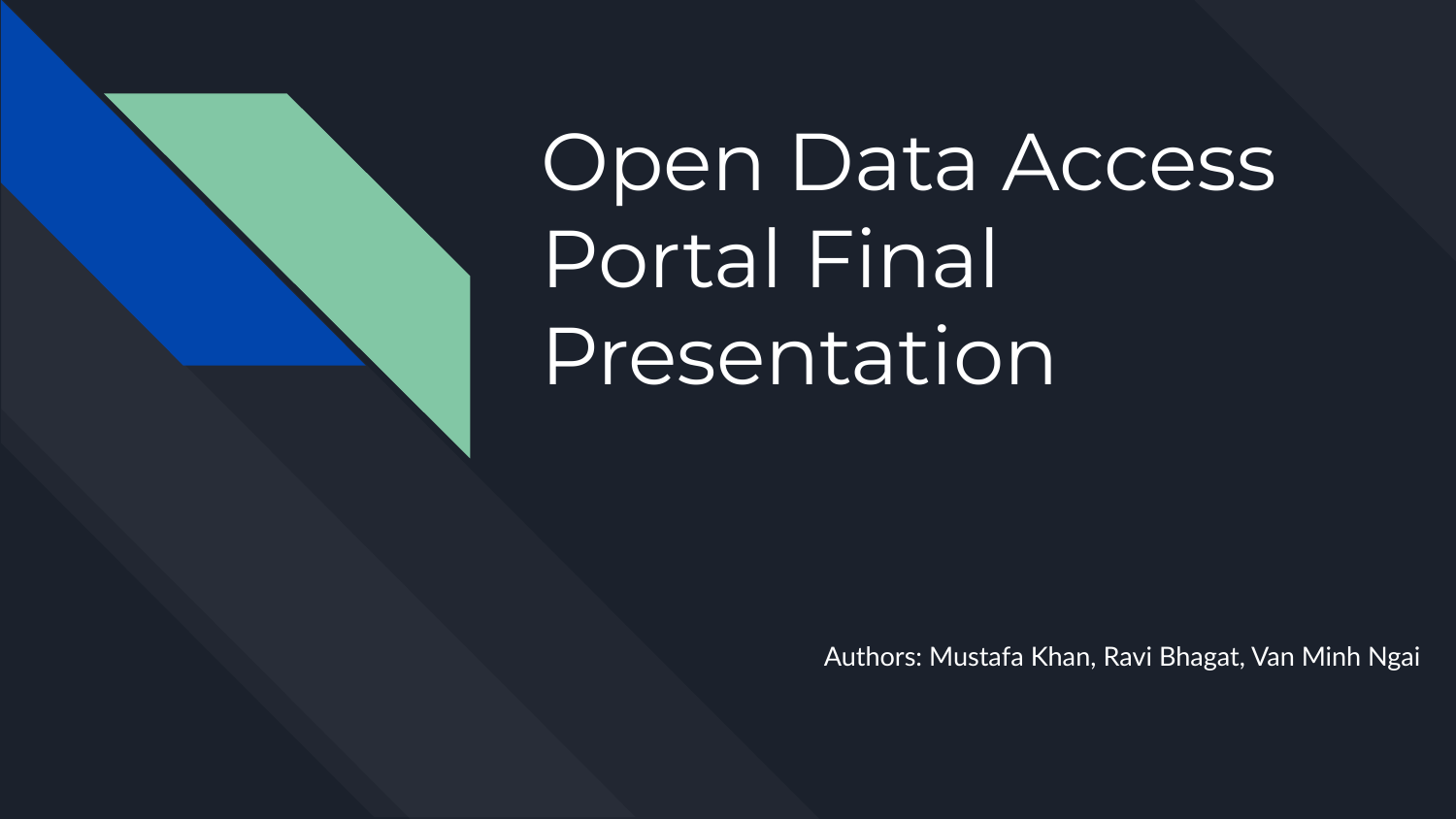

# Open Data Access Portal Final Presentation
Authors: Mustafa Khan, Ravi Bhagat, Van Minh Ngai